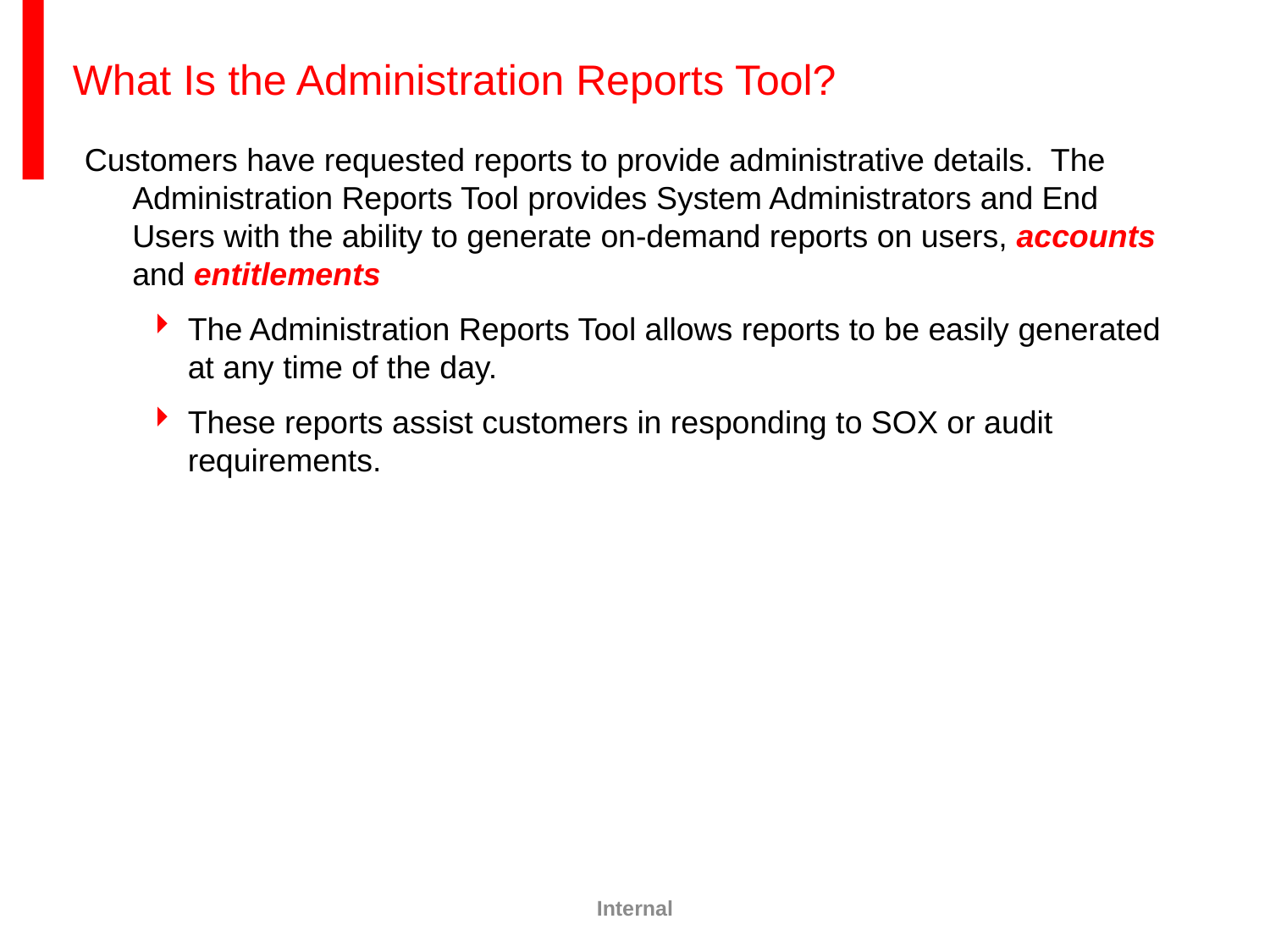

# What Is the Administration Reports Tool?
Customers have requested reports to provide administrative details.  The Administration Reports Tool provides System Administrators and End Users with the ability to generate on-demand reports on users, accounts and entitlements
The Administration Reports Tool allows reports to be easily generated at any time of the day.
These reports assist customers in responding to SOX or audit requirements.

Internal